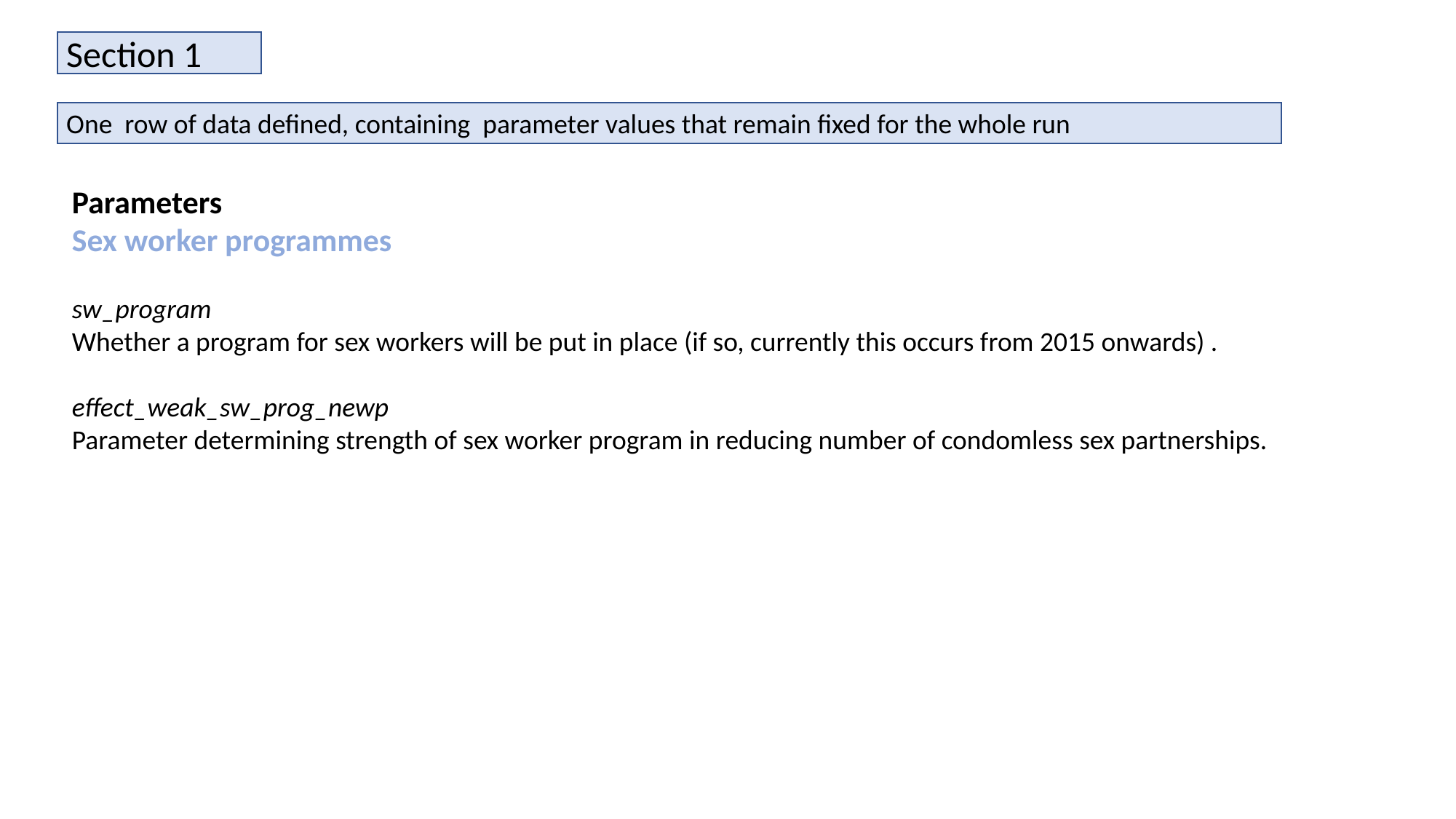

Section 1
One  row of data defined, containing  parameter values that remain fixed for the whole run

Parameters
Sex worker programmes

sw_program
Whether a program for sex workers will be put in place (if so, currently this occurs from 2015 onwards) .

effect_weak_sw_prog_newp
Parameter determining strength of sex worker program in reducing number of condomless sex partnerships.